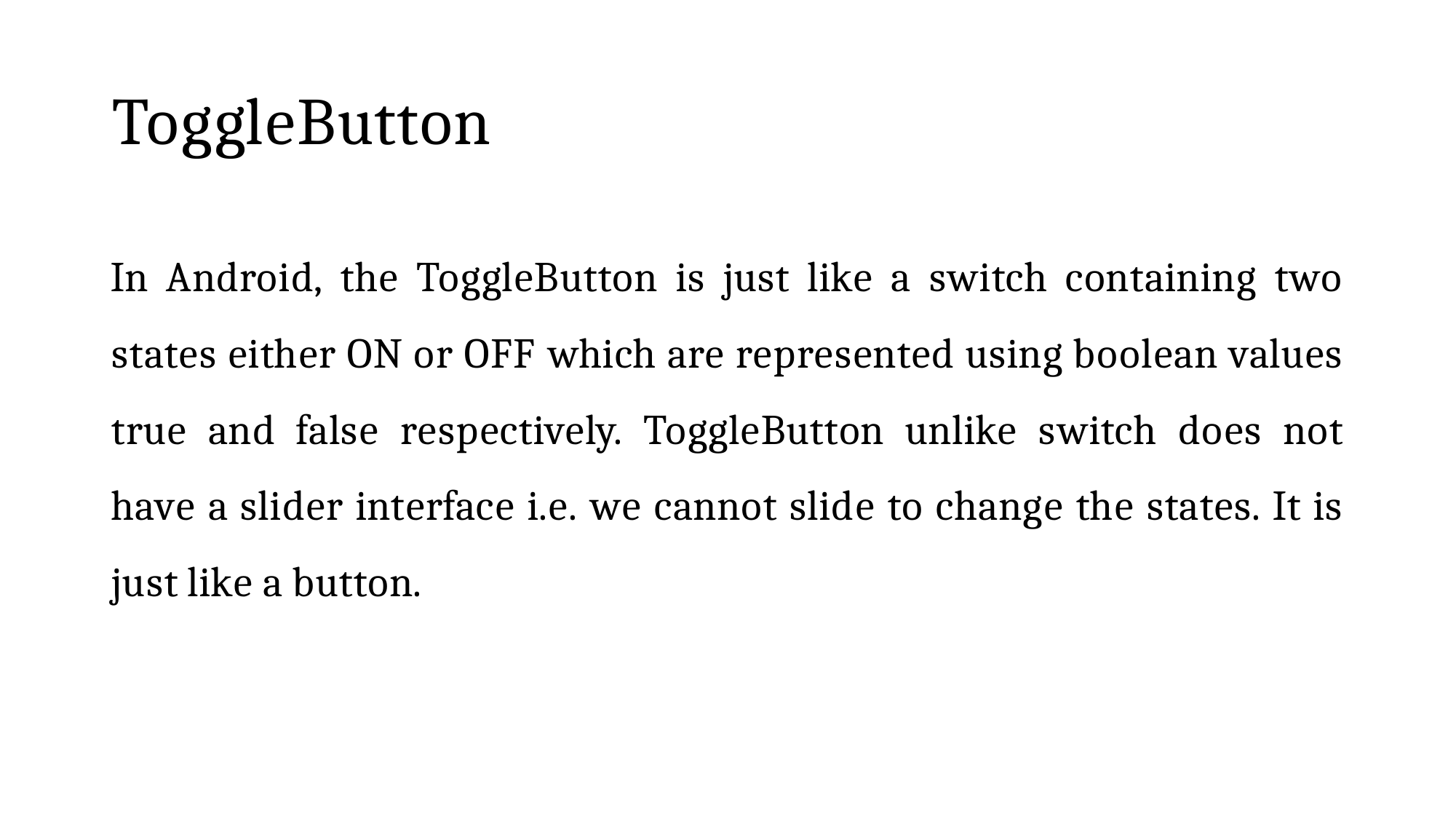

# ToggleButton
In Android, the ToggleButton is just like a switch containing two states either ON or OFF which are represented using boolean values true and false respectively. ToggleButton unlike switch does not have a slider interface i.e. we cannot slide to change the states. It is just like a button.